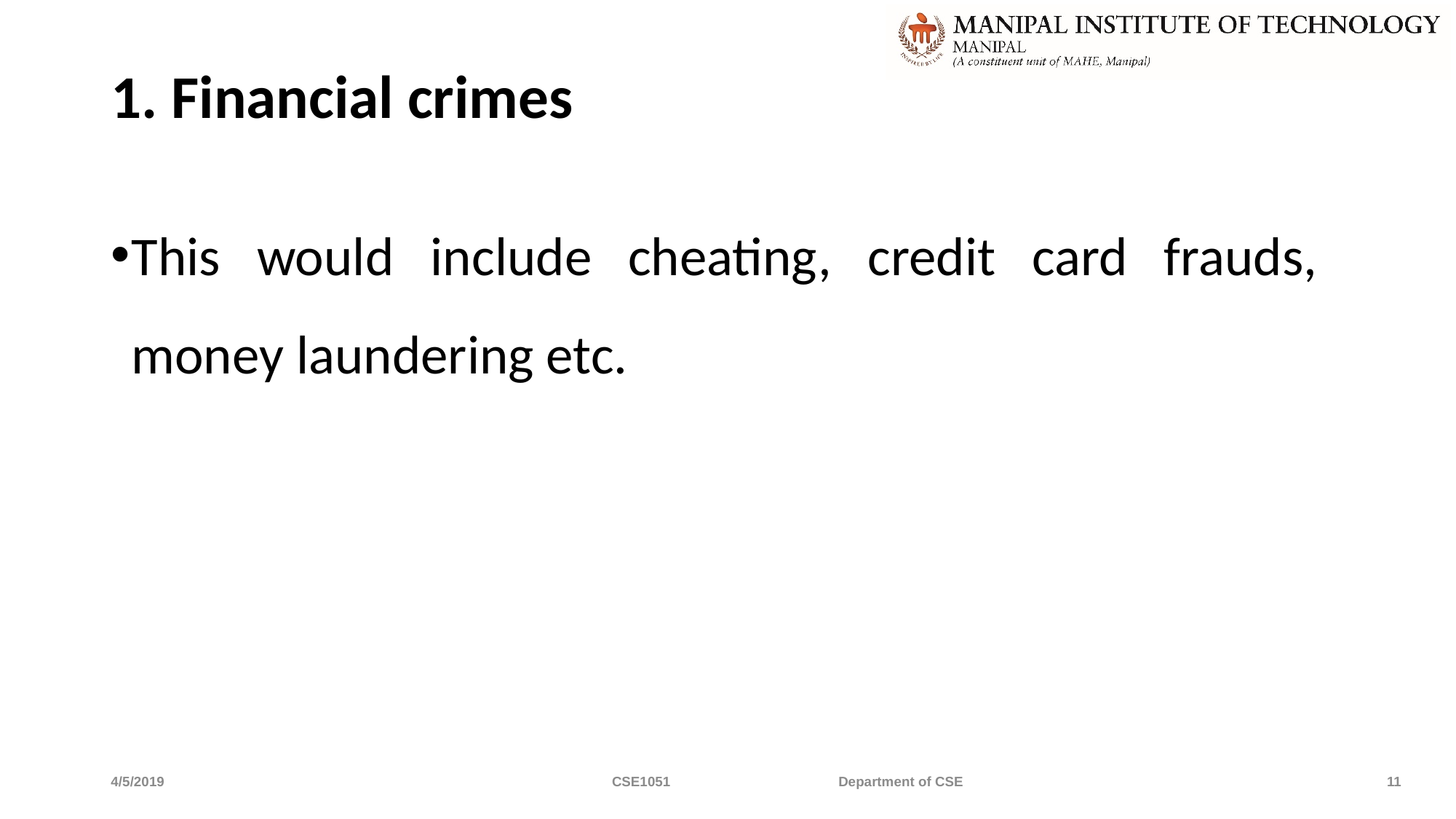

# 1. Financial crimes

This would include cheating, credit card frauds, money laundering etc.

4/5/2019
CSE1051                                            Department of CSE
11